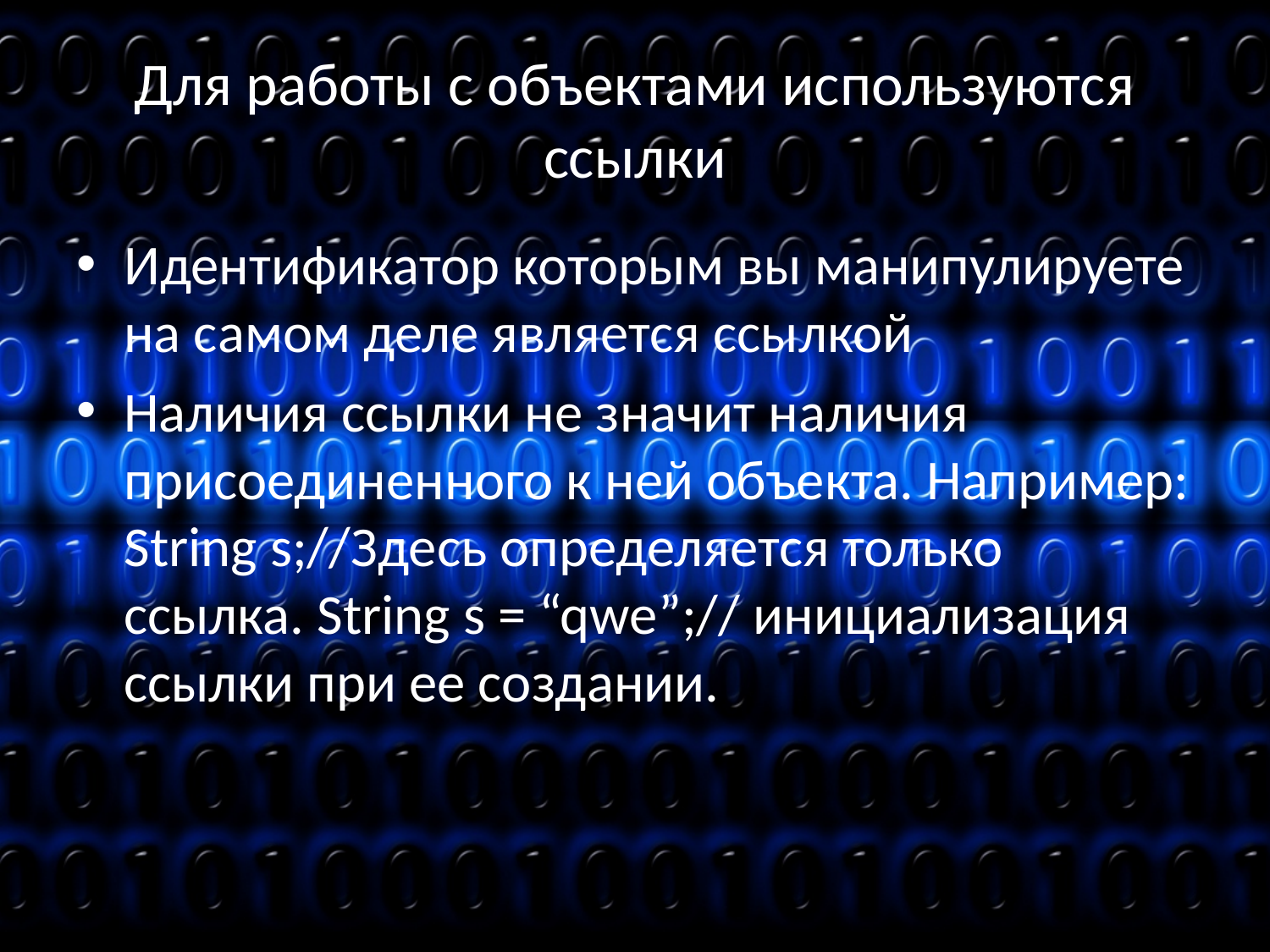

# Для работы с объектами используются ссылки
Идентификатор которым вы манипулируете на самом деле является ссылкой
Наличия ссылки не значит наличия присоединенного к ней объекта. Например: String s;//Здесь определяется только ссылка. String s = “qwe”;// инициализация ссылки при ее создании.